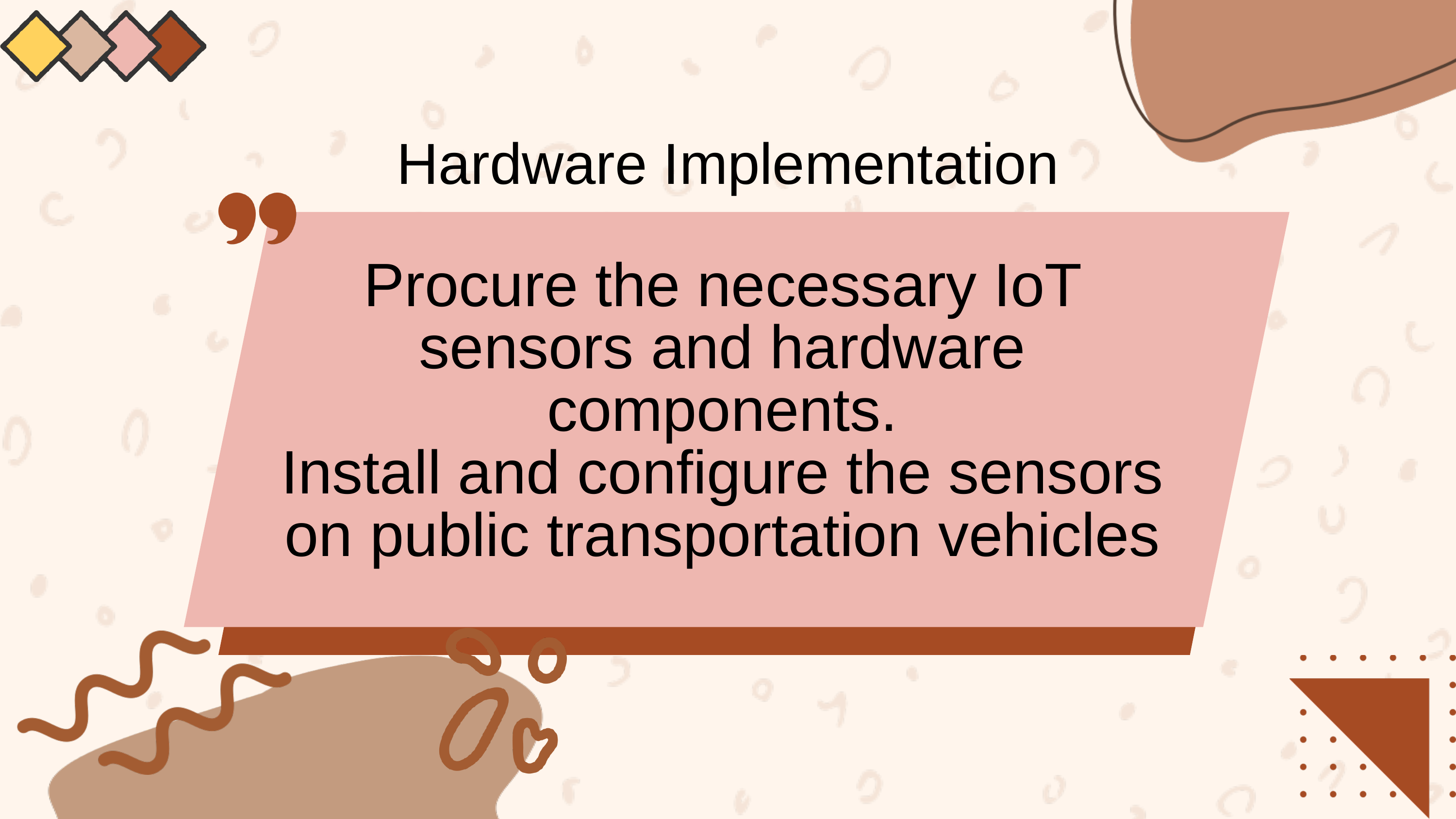

Hardware Implementation

Procure the necessary IoT sensors and hardware components.
Install and configure the sensors on public transportation vehicles